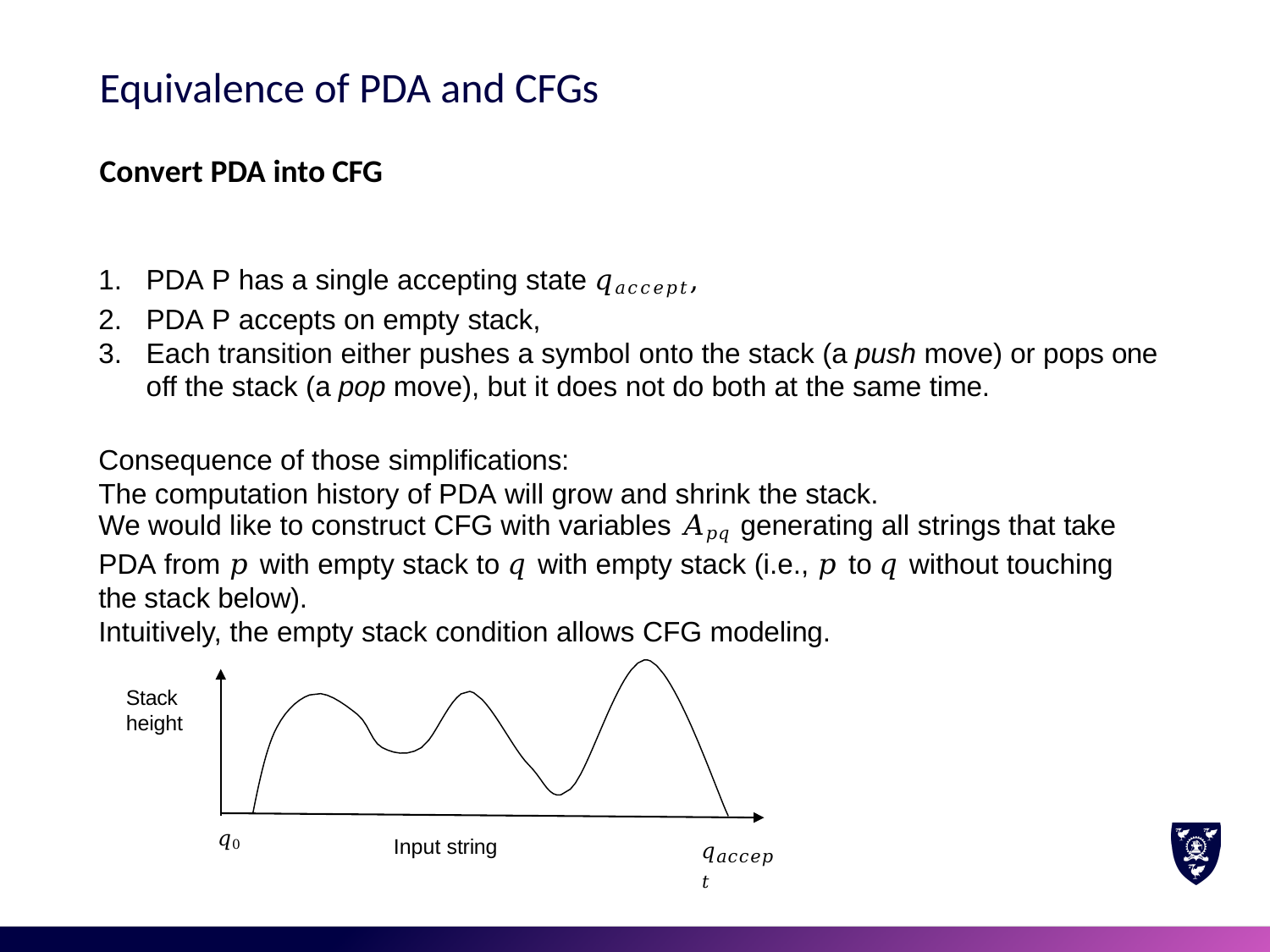

# Equivalence of PDA and CFGs
Convert PDA into CFG

PDA P has a single accepting state 𝑞𝑎𝑐𝑐𝑒𝑝𝑡,
PDA P accepts on empty stack,
Each transition either pushes a symbol onto the stack (a push move) or pops one off the stack (a pop move), but it does not do both at the same time.

Consequence of those simplifications:
The computation history of PDA will grow and shrink the stack.
We would like to construct CFG with variables 𝐴𝑝𝑞 generating all strings that take
PDA from 𝑝 with empty stack to 𝑞 with empty stack (i.e., 𝑝 to 𝑞 without touching the stack below).
Intuitively, the empty stack condition allows CFG modeling.

Stack height

𝑞0
𝑞𝑎𝑐𝑐𝑒𝑝𝑡
Input string